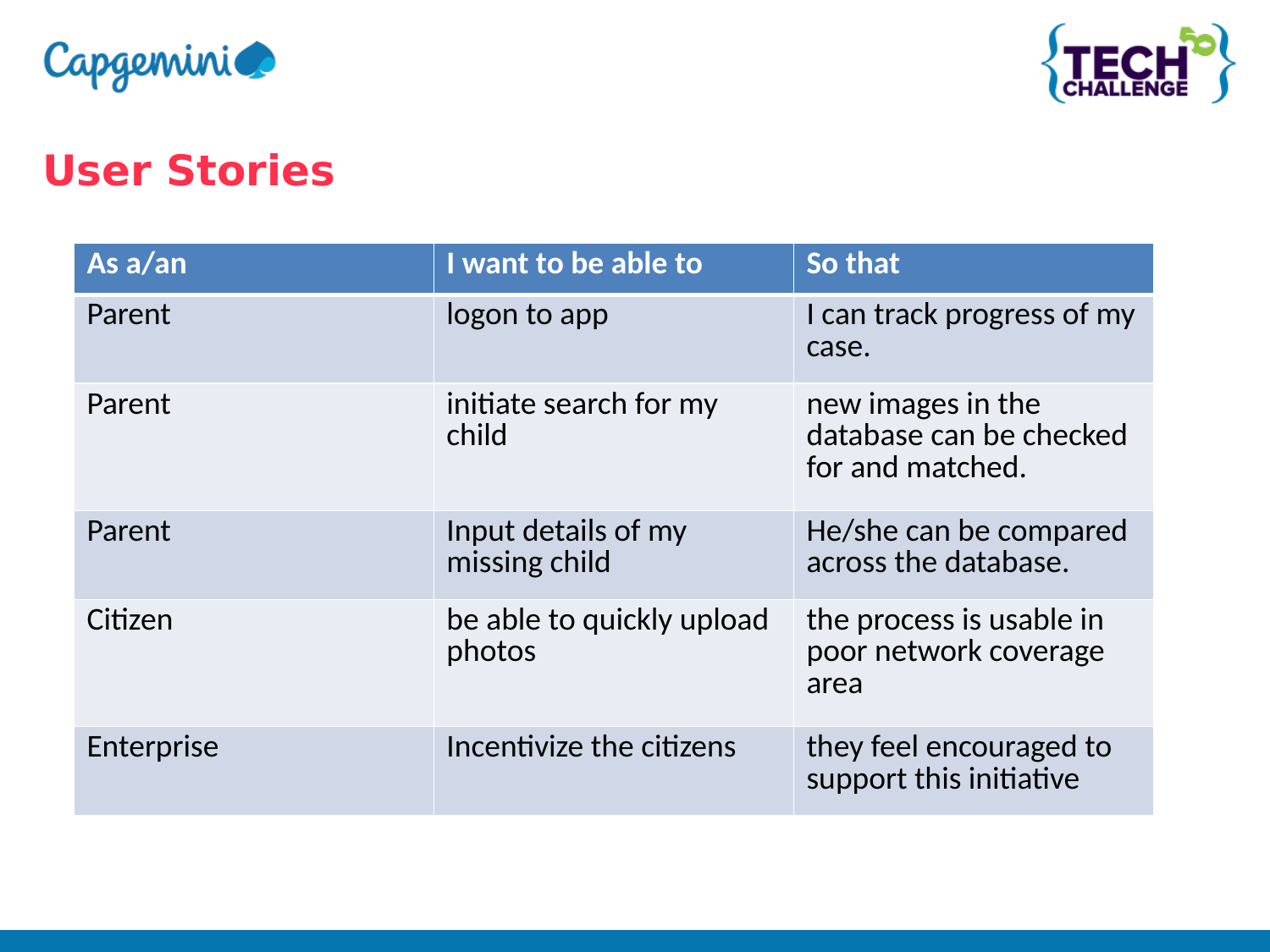

User Stories
| As a/an | I want to be able to | So that |
| --- | --- | --- |
| Parent | logon to app | I can track progress of my case. |
| Parent | initiate search for my child | new images in the database can be checked for and matched. |
| Parent | Input details of my missing child | He/she can be compared across the database. |
| Citizen | be able to quickly upload photos | the process is usable in poor network coverage area |
| Enterprise | Incentivize the citizens | they feel encouraged to support this initiative |